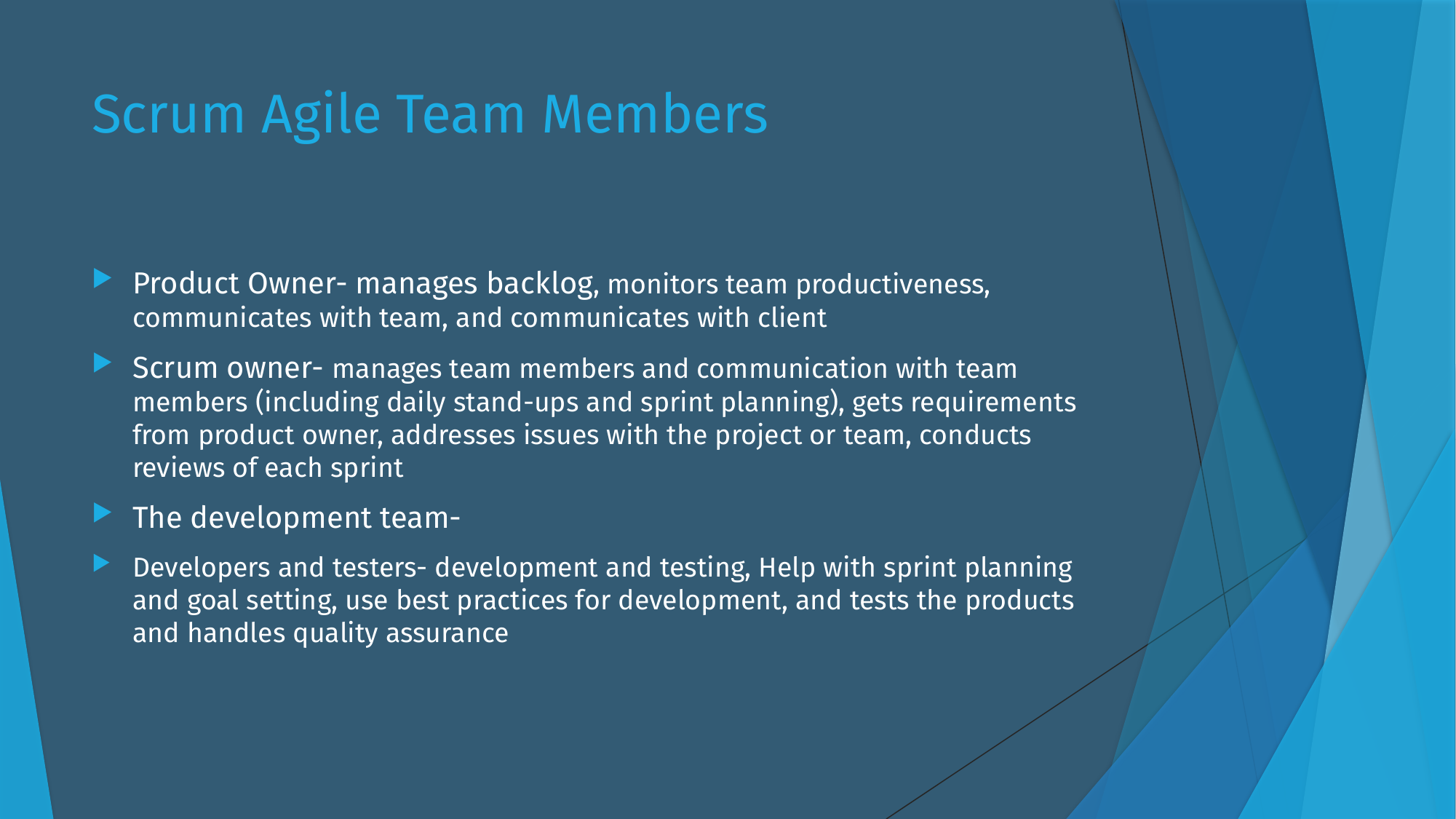

# Scrum Agile Team Members
Product Owner- manages backlog, monitors team productiveness, communicates with team, and communicates with client
Scrum owner- manages team members and communication with team members (including daily stand-ups and sprint planning), gets requirements from product owner, addresses issues with the project or team, conducts reviews of each sprint
The development team-
Developers and testers- development and testing, Help with sprint planning and goal setting, use best practices for development, and tests the products and handles quality assurance